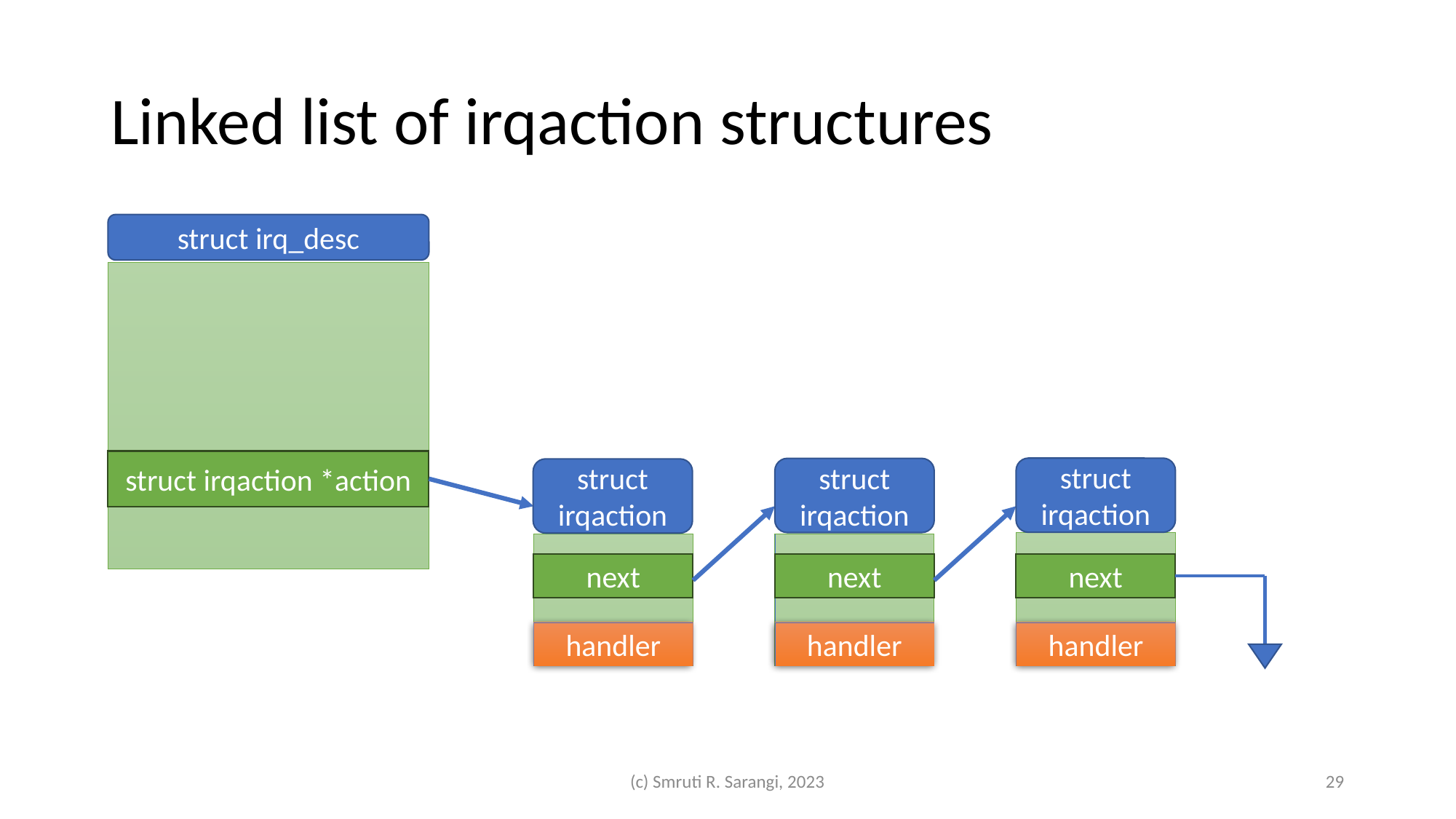

# Linked list of irqaction structures
struct irq_desc

struct irqaction *action
struct irqaction
struct irqaction
struct irqaction

next
next
next
handler
handler
handler

(c) Smruti R. Sarangi, 2023
29